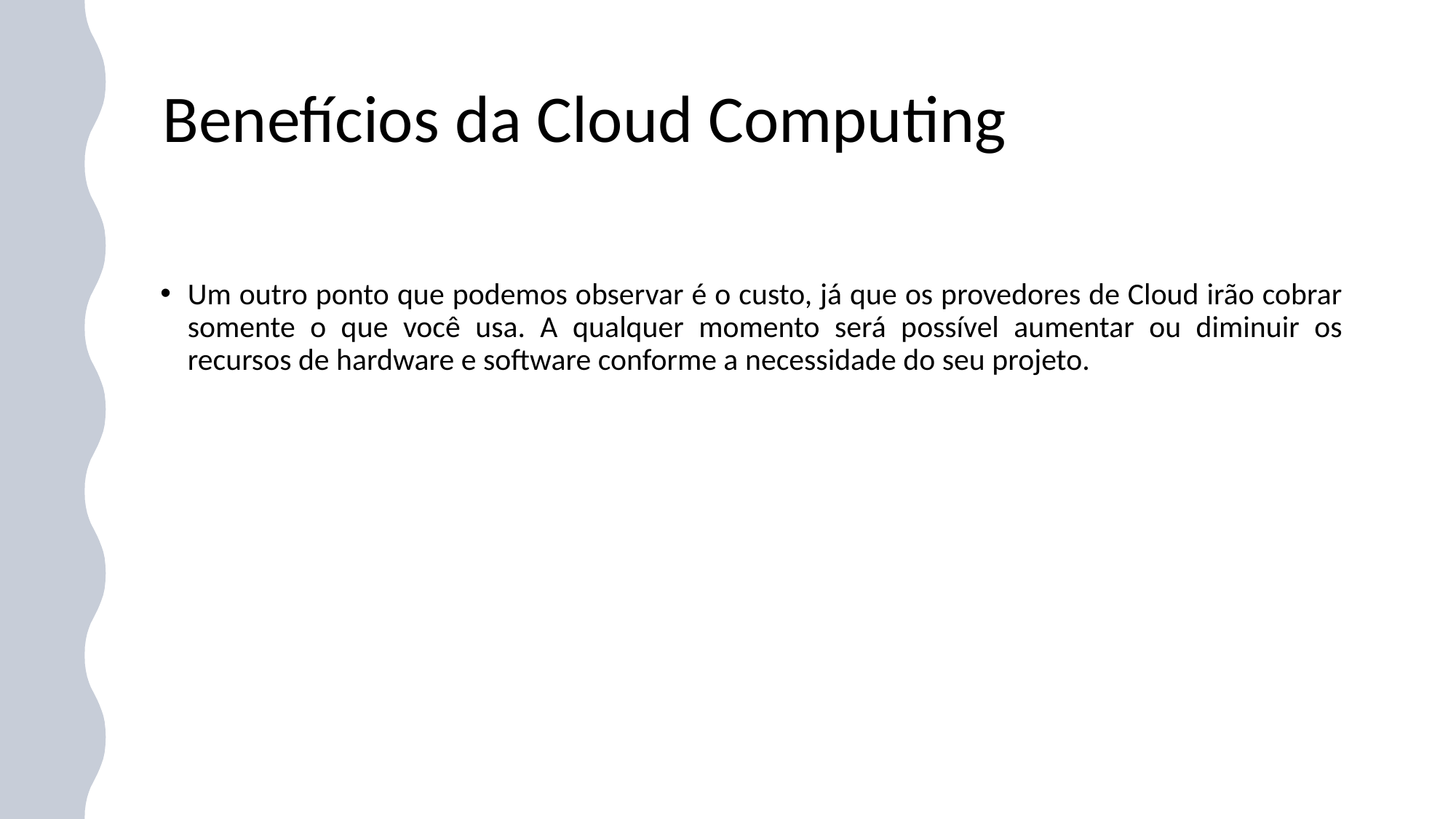

# Benefícios da Cloud Computing
Um outro ponto que podemos observar é o custo, já que os provedores de Cloud irão cobrar somente o que você usa. A qualquer momento será possível aumentar ou diminuir os recursos de hardware e software conforme a necessidade do seu projeto.